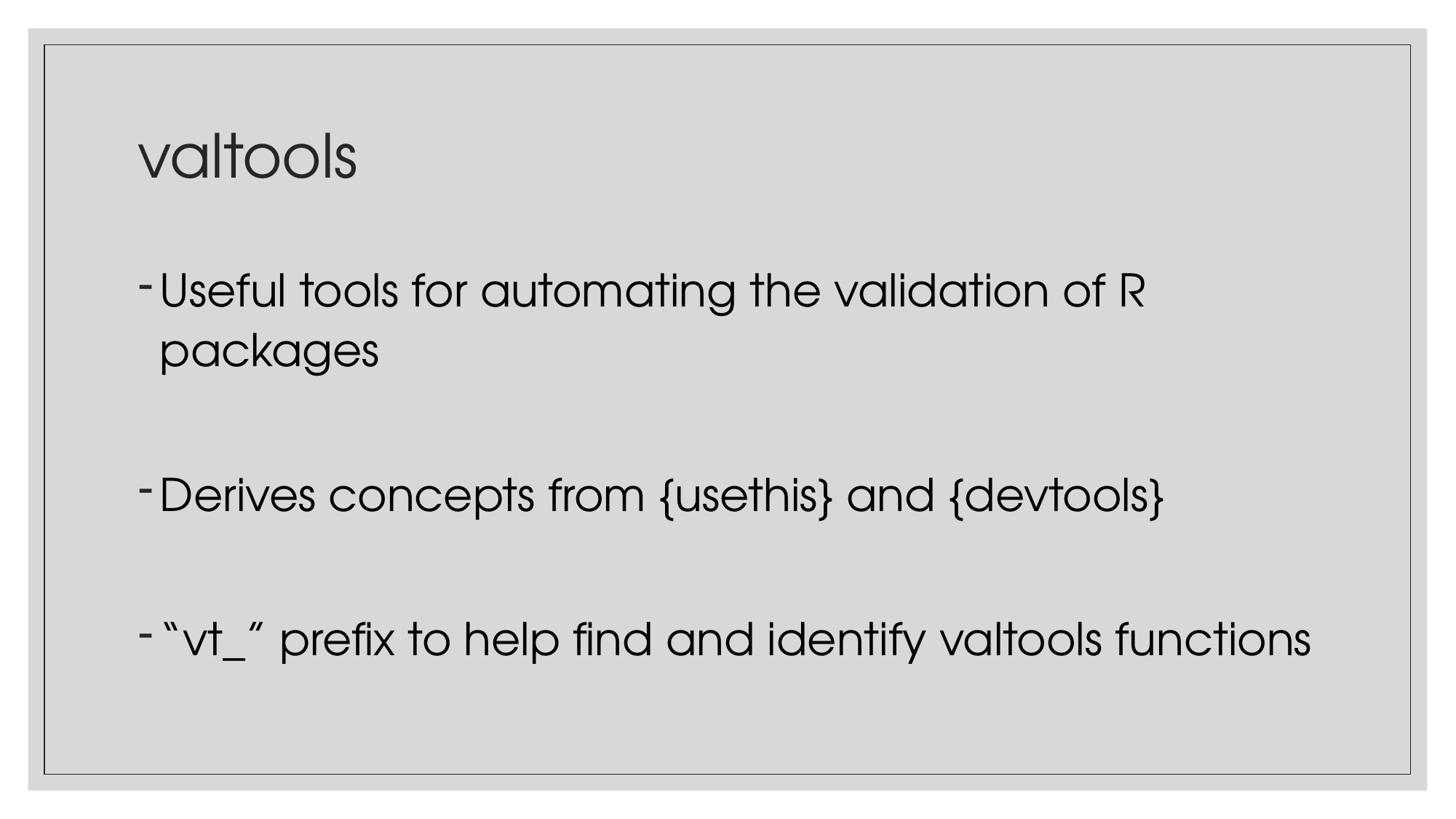

# valtools
Useful tools for automating the validation of R packages

Derives concepts from {usethis} and {devtools}

“vt_” prefix to help find and identify valtools functions